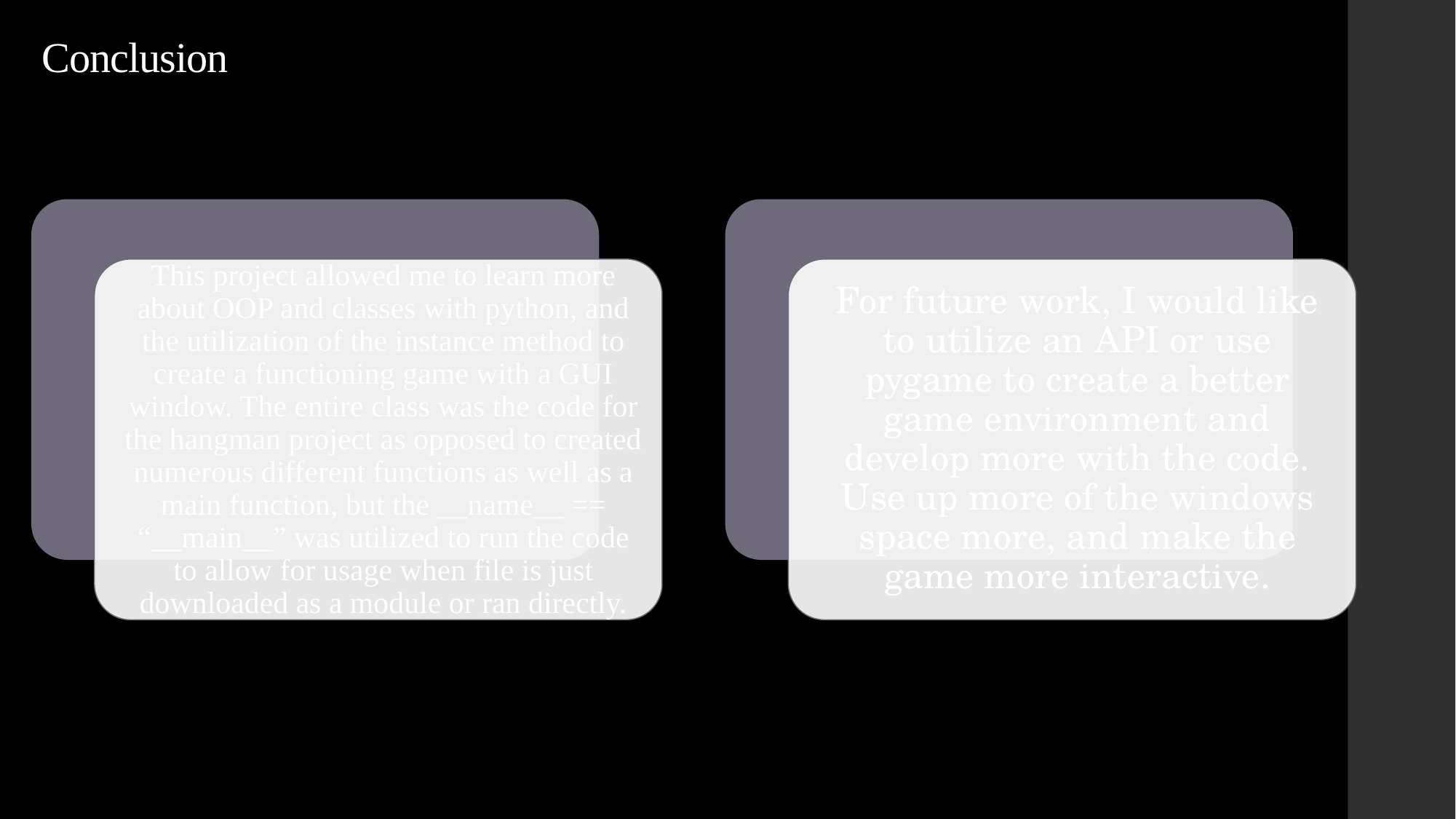

# Conclusion
This project allowed me to learn more about OOP and classes with python, and the utilization of the instance method to create a functioning game with a GUI window. The entire class was the code for the hangman project as opposed to created numerous different functions as well as a main function, but the __name__ == “__main__” was utilized to run the code to allow for usage when file is just downloaded as a module or ran directly.
For future work, I would like to utilize an API or use pygame to create a better game environment and develop more with the code. Use up more of the windows space more, and make the game more interactive.